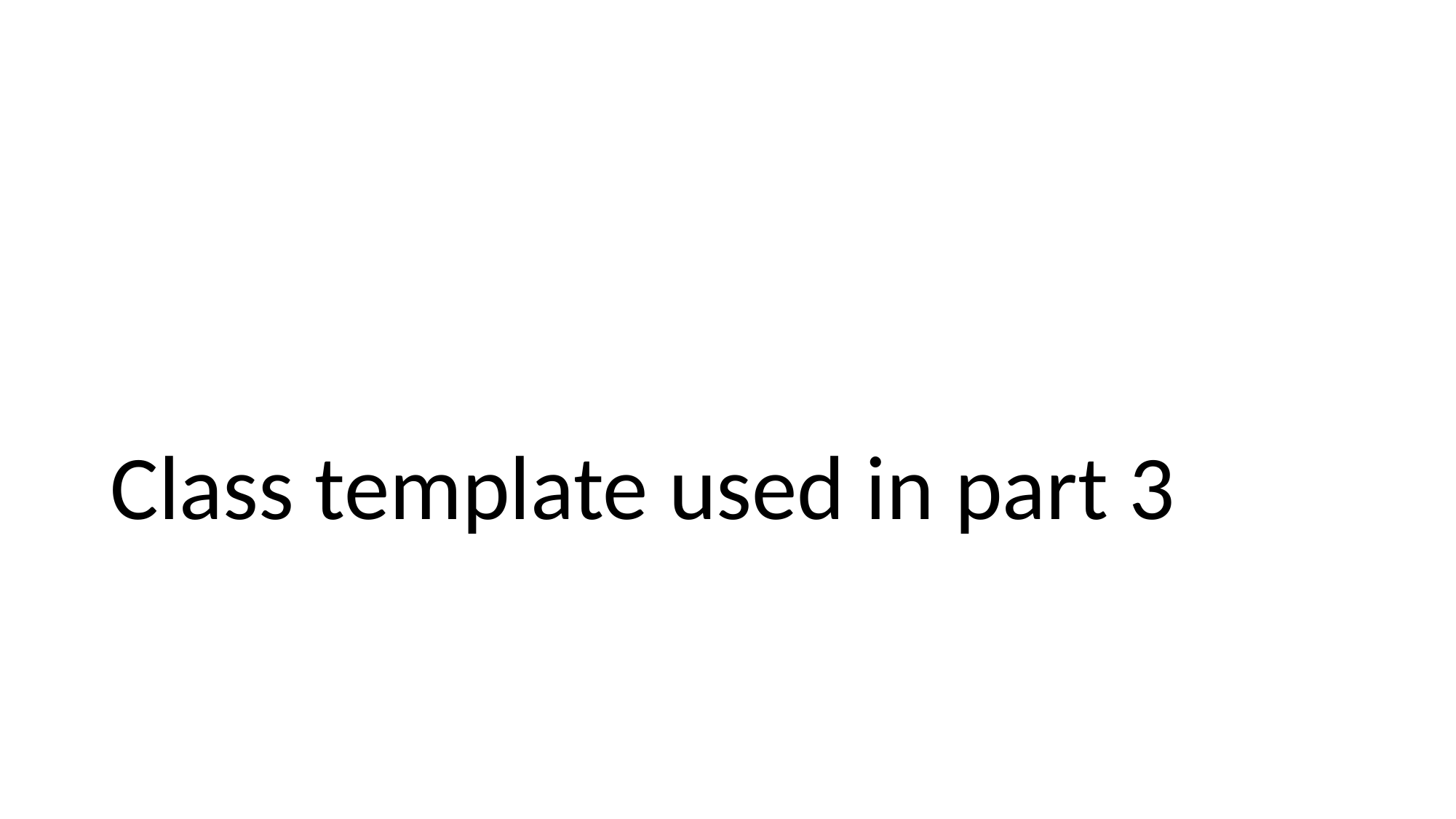

# Class template used in part 3